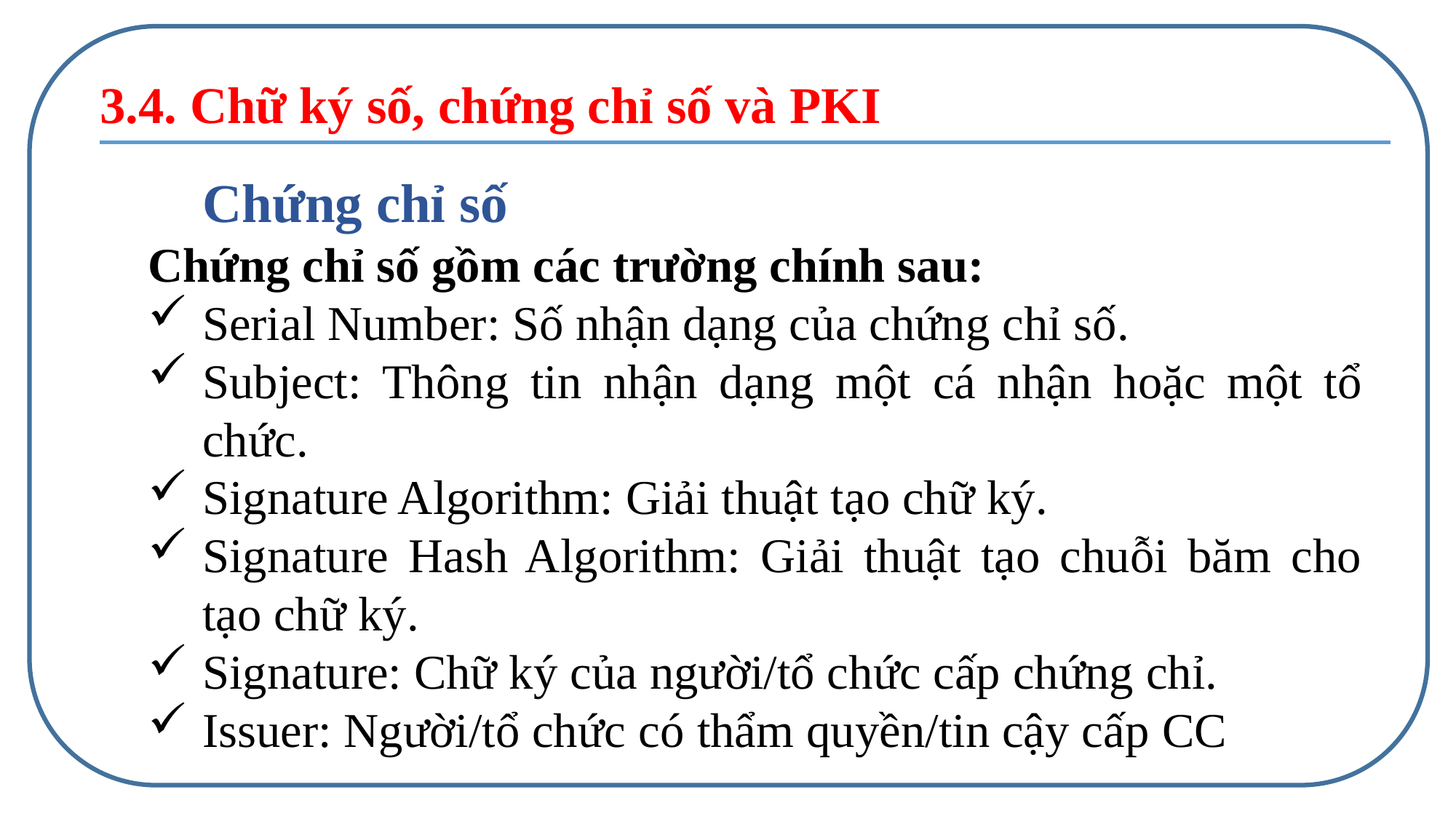

3.4. Chữ ký số, chứng chỉ số và PKI
	Chứng chỉ số
Chứng chỉ số gồm các trường chính sau:
Serial Number: Số nhận dạng của chứng chỉ số.
Subject: Thông tin nhận dạng một cá nhận hoặc một tổ chức.
Signature Algorithm: Giải thuật tạo chữ ký.
Signature Hash Algorithm: Giải thuật tạo chuỗi băm cho tạo chữ ký.
Signature: Chữ ký của người/tổ chức cấp chứng chỉ.
Issuer: Người/tổ chức có thẩm quyền/tin cậy cấp CC